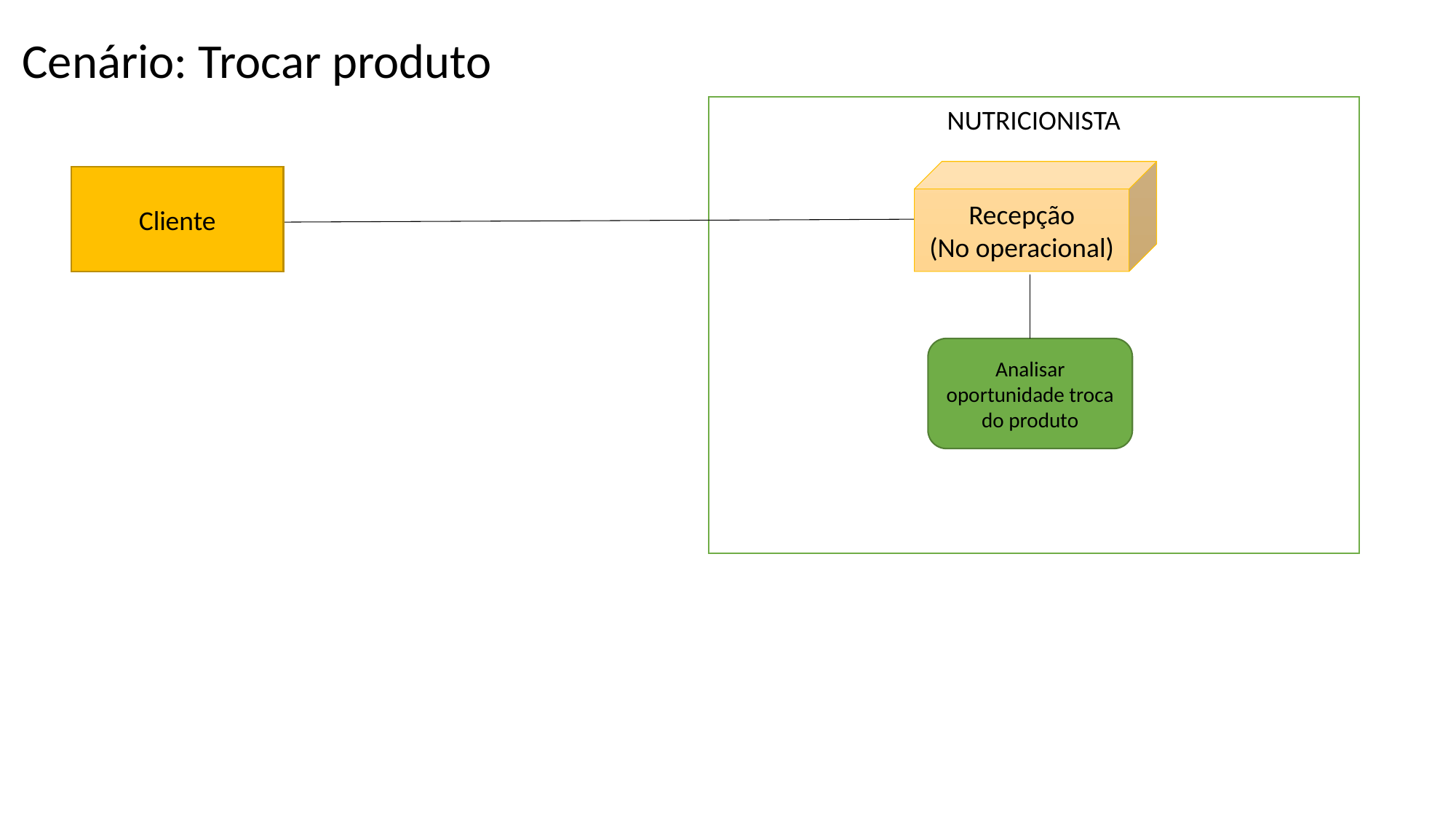

Cenário: Trocar produto
NUTRICIONISTA
Recepção
(No operacional)
Cliente
Analisar oportunidade troca do produto